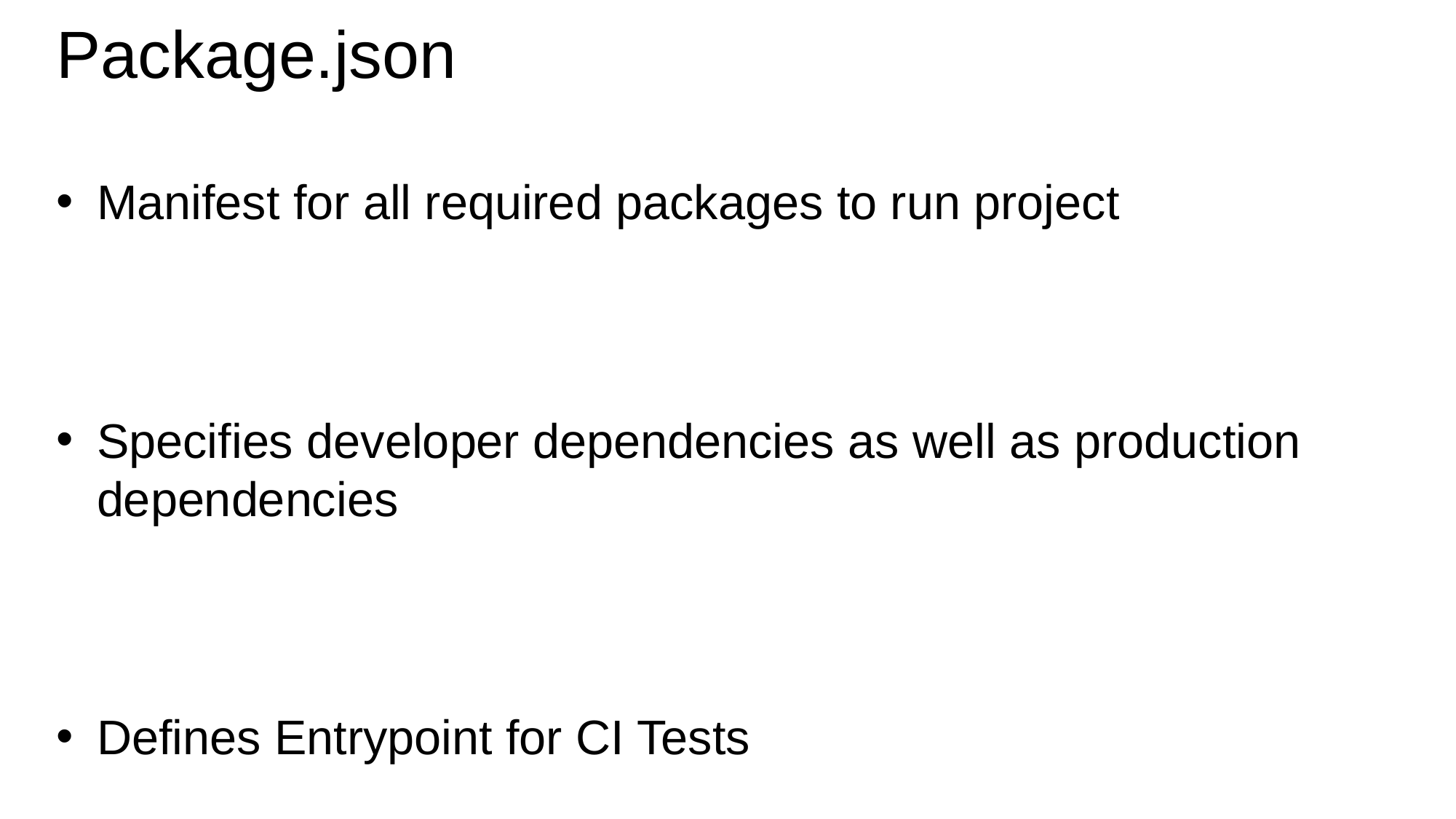

# Package.json
Manifest for all required packages to run project

Specifies developer dependencies as well as production dependencies

Defines Entrypoint for CI Tests